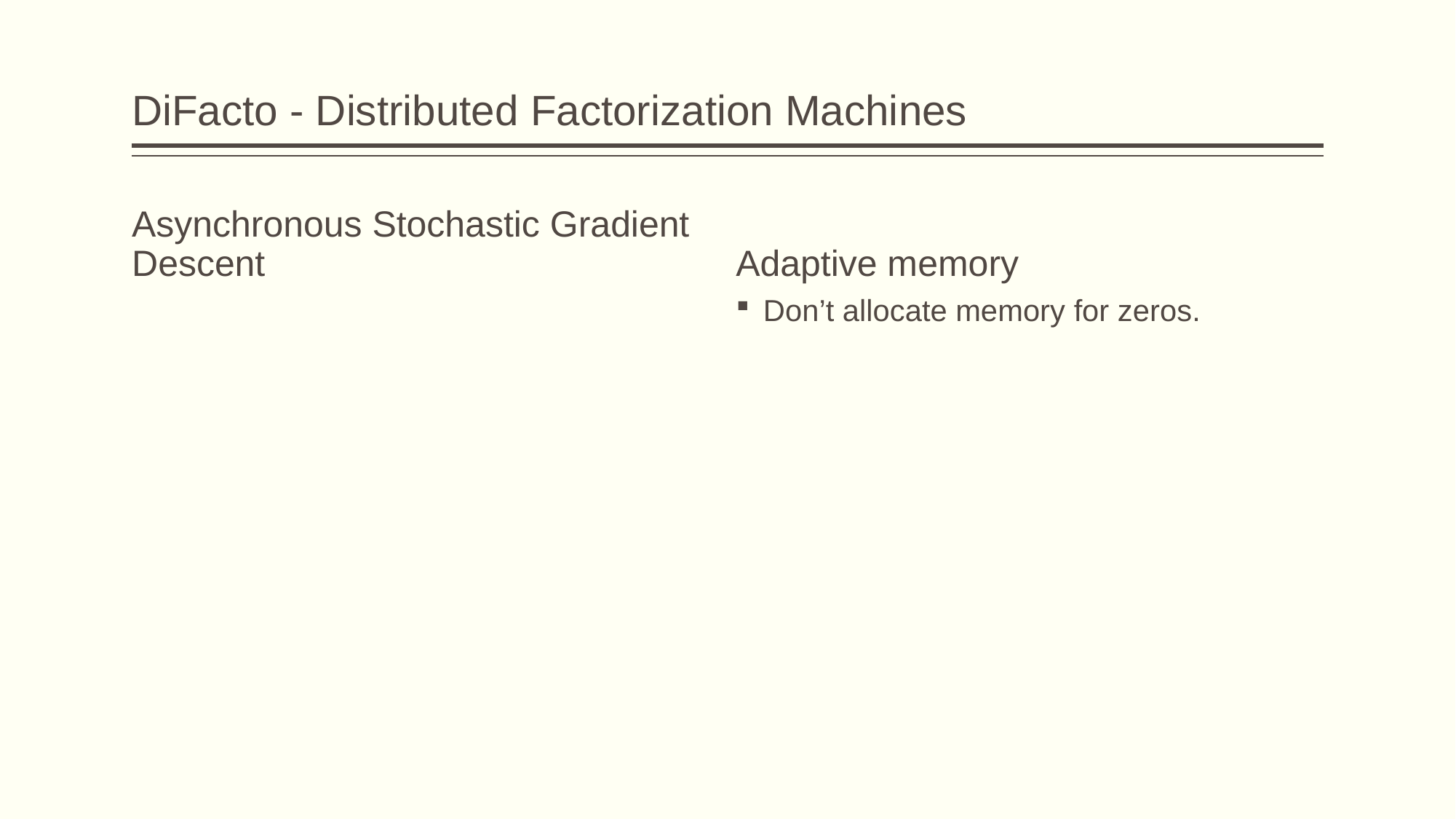

# DiFacto - Distributed Factorization Machines
Asynchronous Stochastic Gradient Descent
Adaptive memory

Don’t allocate memory for zeros.